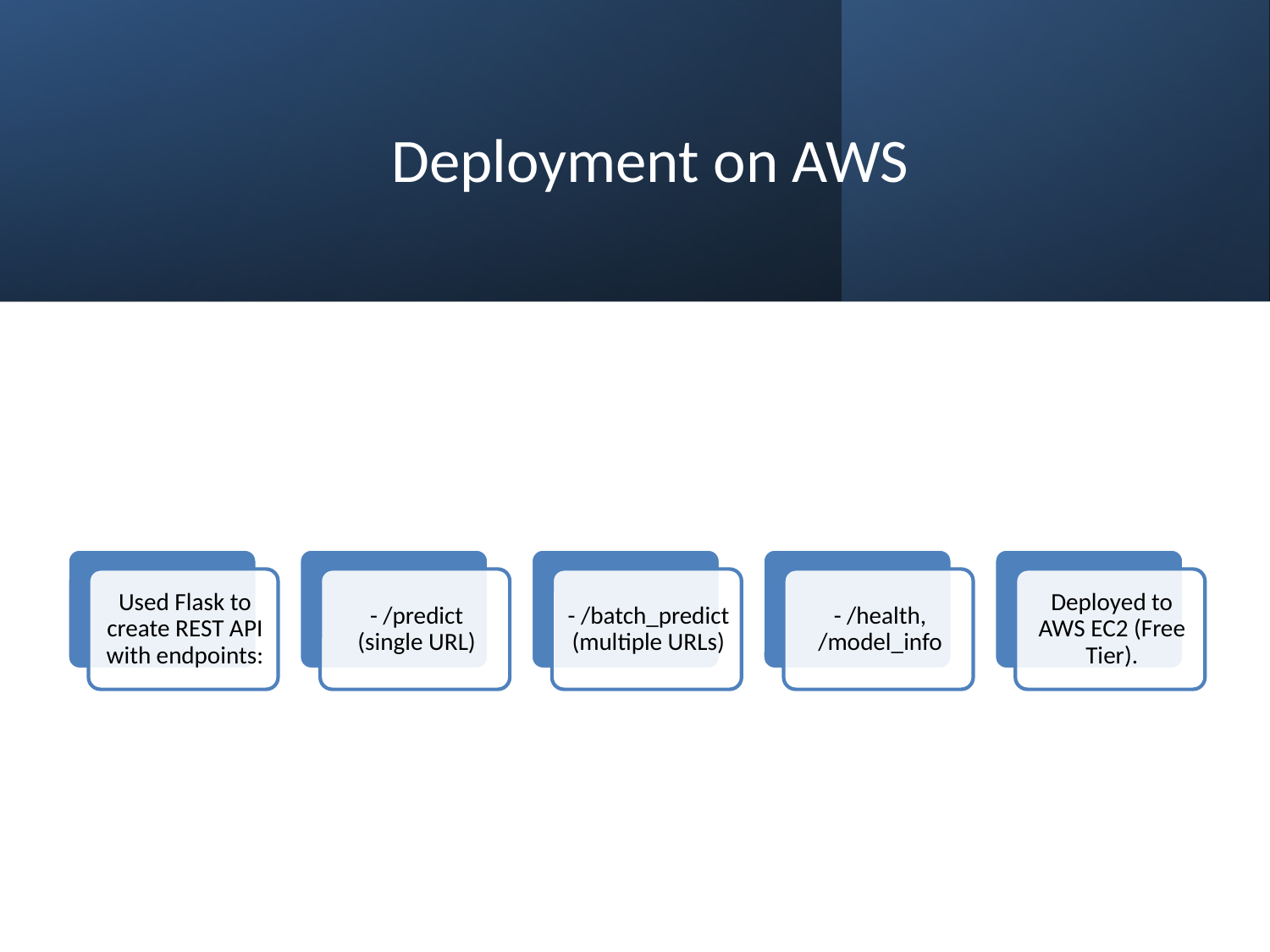

# Deployment on AWS
Used Flask to create REST API with endpoints:
- /predict (single URL)
- /batch_predict (multiple URLs)
- /health, /model_info
Deployed to AWS EC2 (Free Tier).